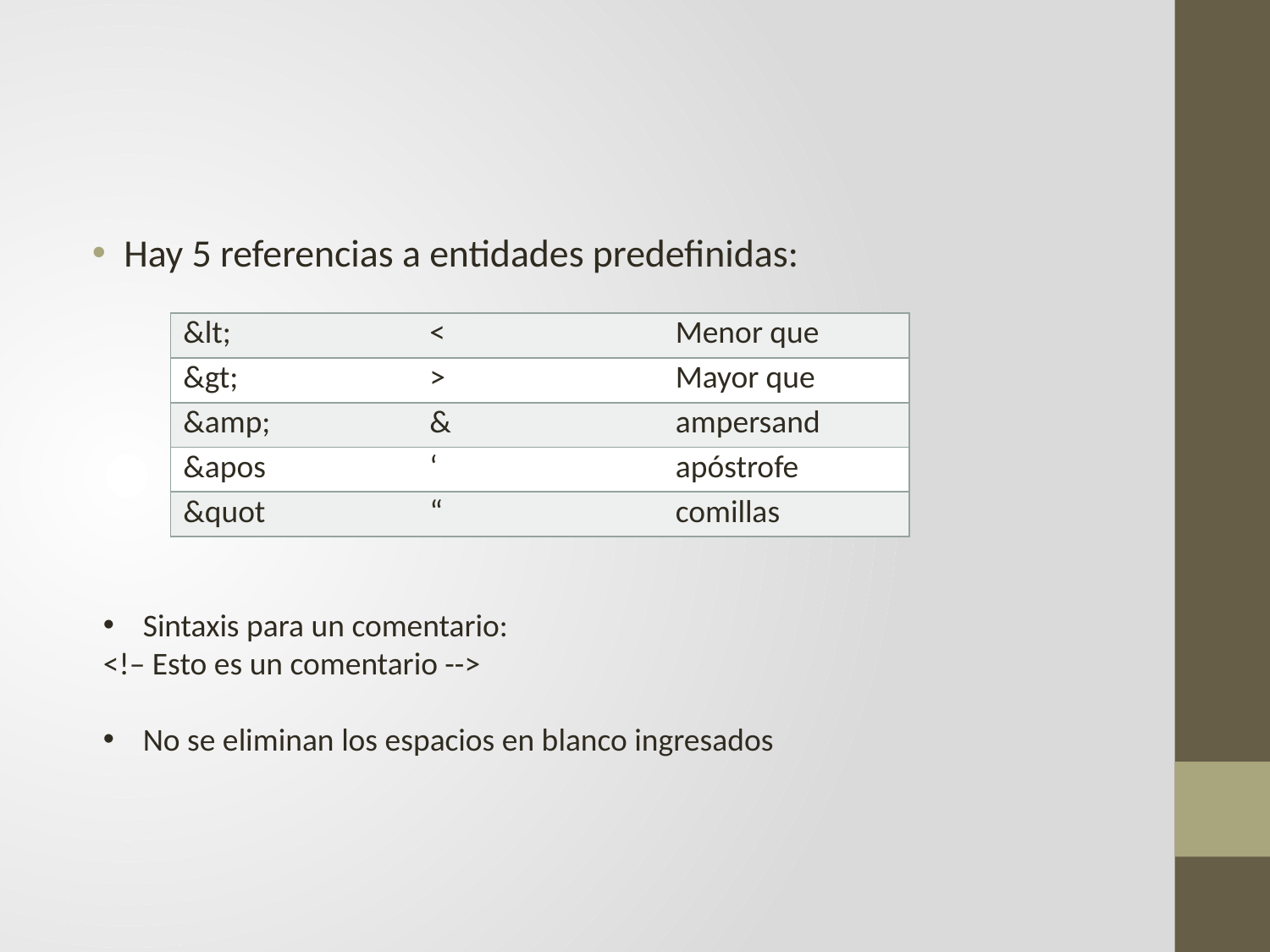

#
Hay 5 referencias a entidades predefinidas:
| &lt; | < | Menor que |
| --- | --- | --- |
| &gt; | > | Mayor que |
| &amp; | & | ampersand |
| &apos | ‘ | apóstrofe |
| &quot | “ | comillas |
Sintaxis para un comentario:
<!– Esto es un comentario -->

No se eliminan los espacios en blanco ingresados